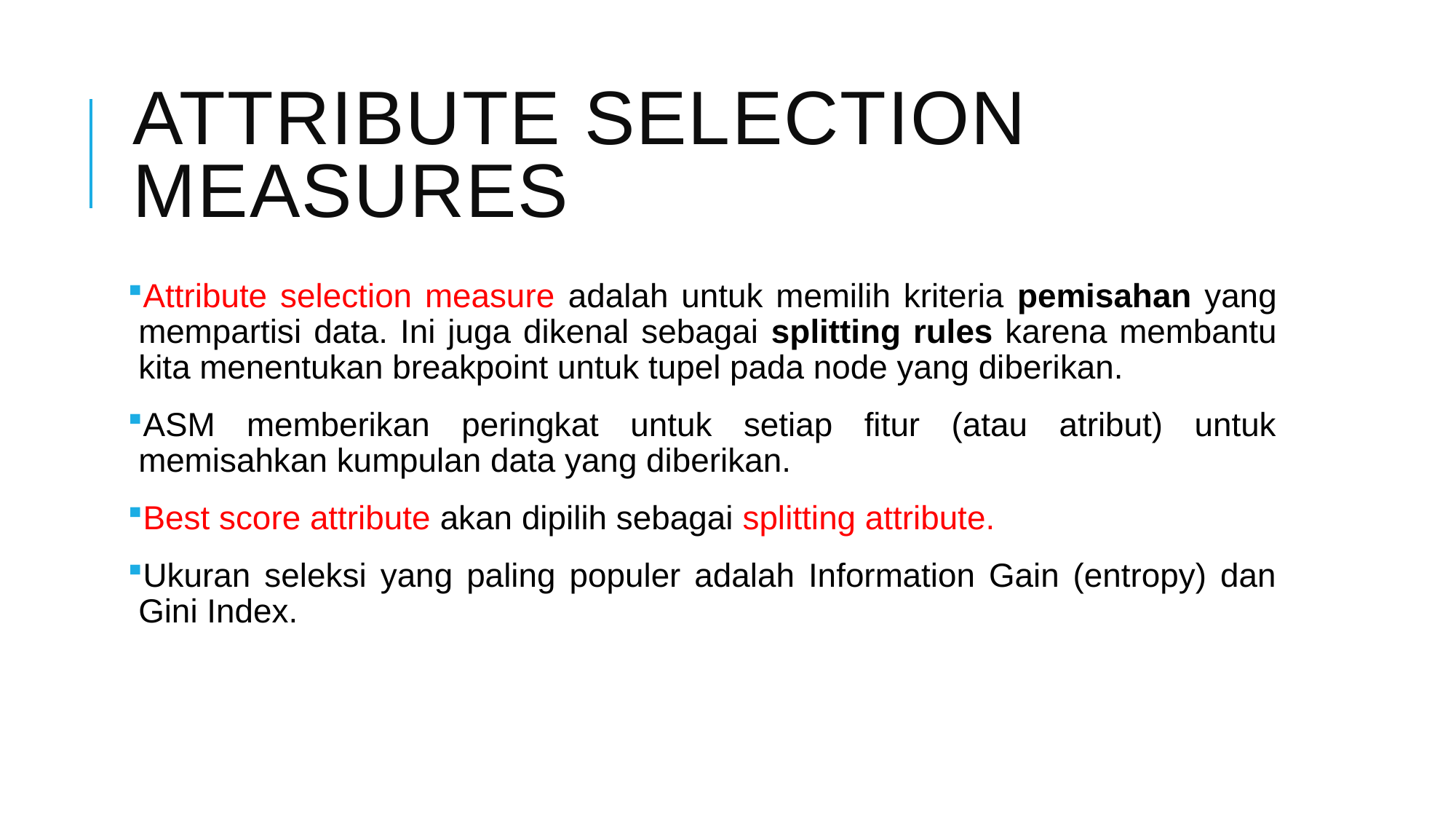

# Attribute Selection Measures
Attribute selection measure adalah untuk memilih kriteria pemisahan yang mempartisi data. Ini juga dikenal sebagai splitting rules karena membantu kita menentukan breakpoint untuk tupel pada node yang diberikan.
ASM memberikan peringkat untuk setiap fitur (atau atribut) untuk memisahkan kumpulan data yang diberikan.
Best score attribute akan dipilih sebagai splitting attribute.
Ukuran seleksi yang paling populer adalah Information Gain (entropy) dan Gini Index.